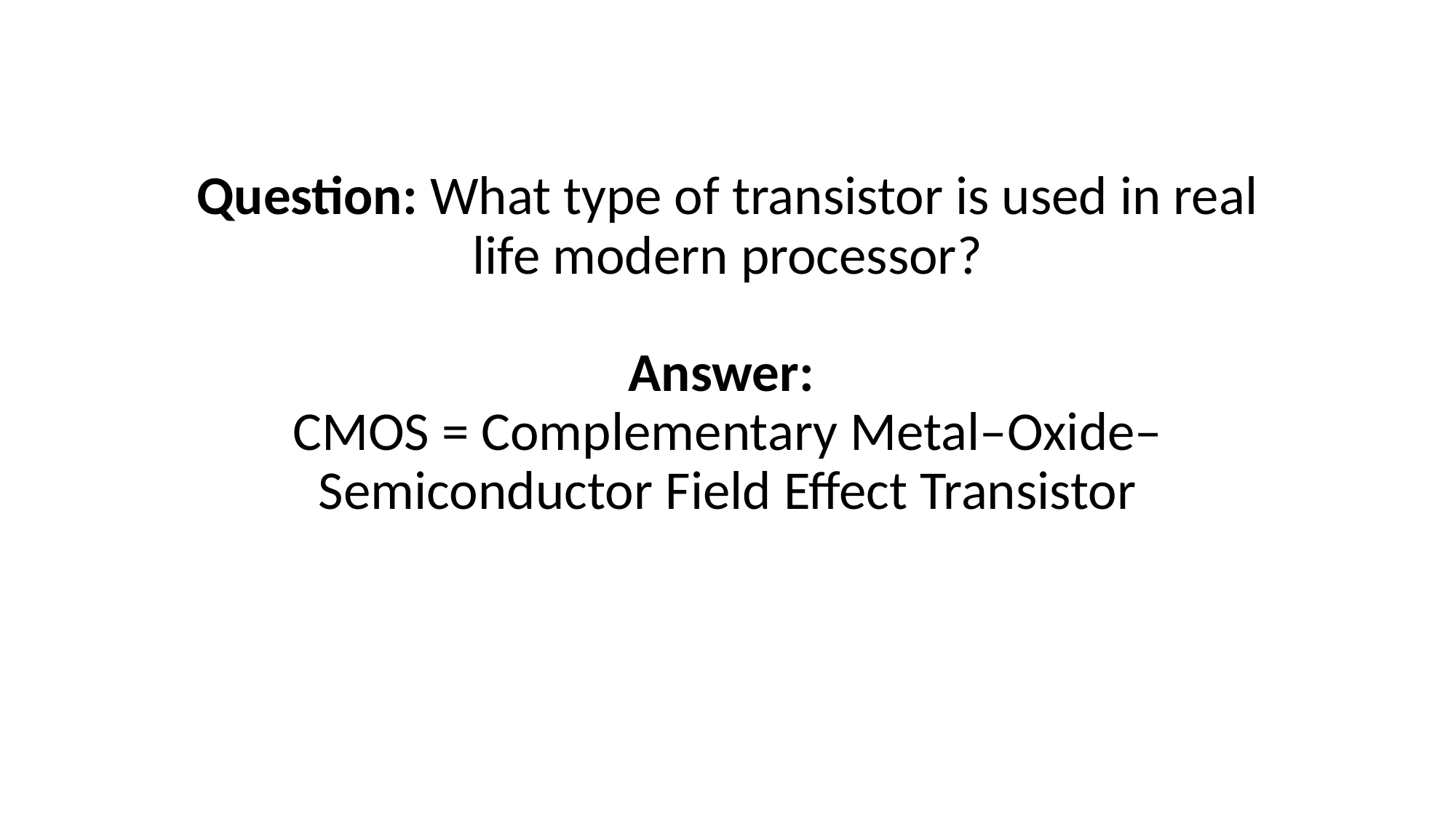

# Question: What type of transistor is used in real life modern processor? Answer: CMOS = Complementary Metal–Oxide–Semiconductor Field Effect Transistor